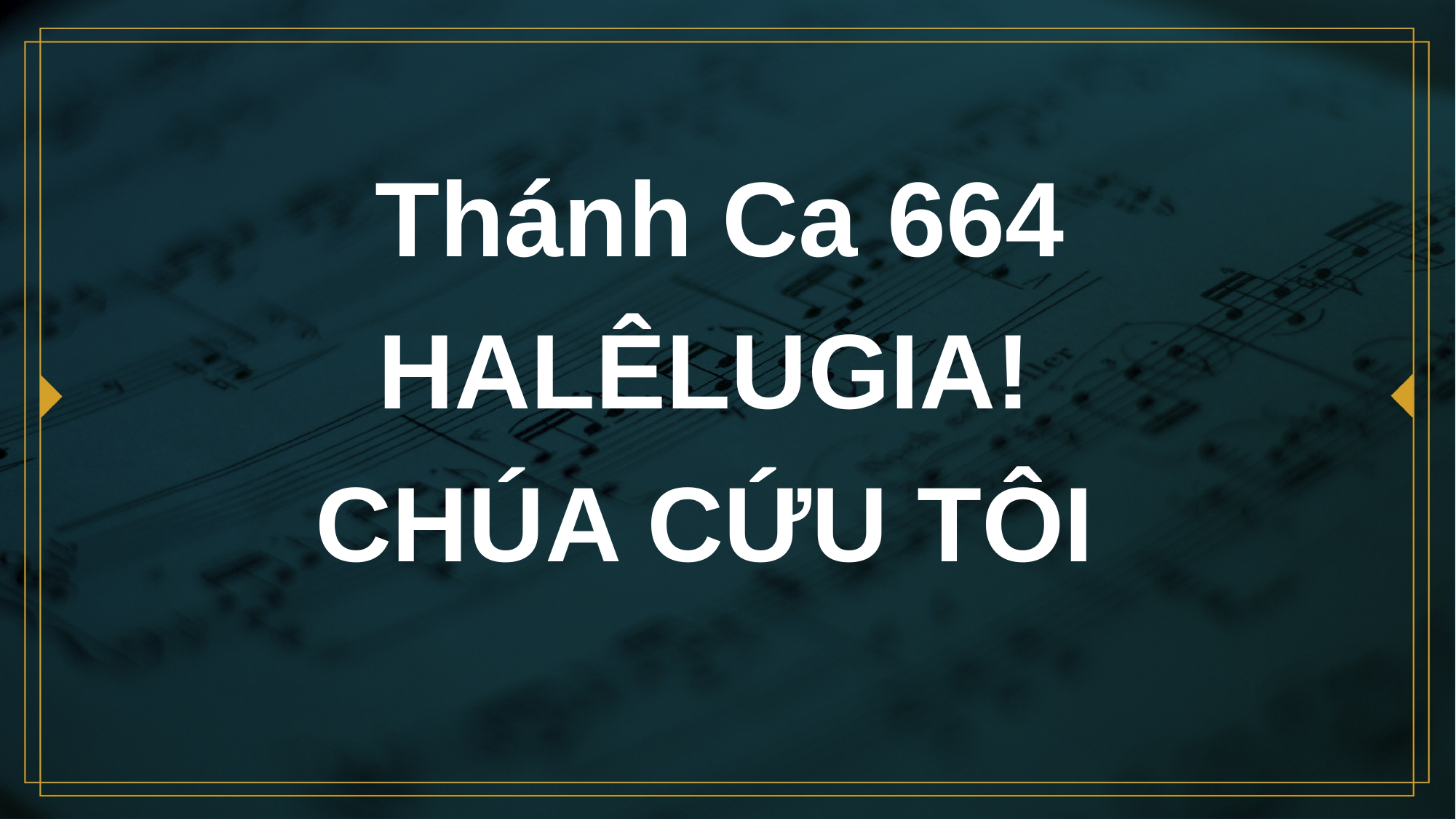

# Thánh Ca 664 HALÊLUGIA! CHÚA CỨU TÔI